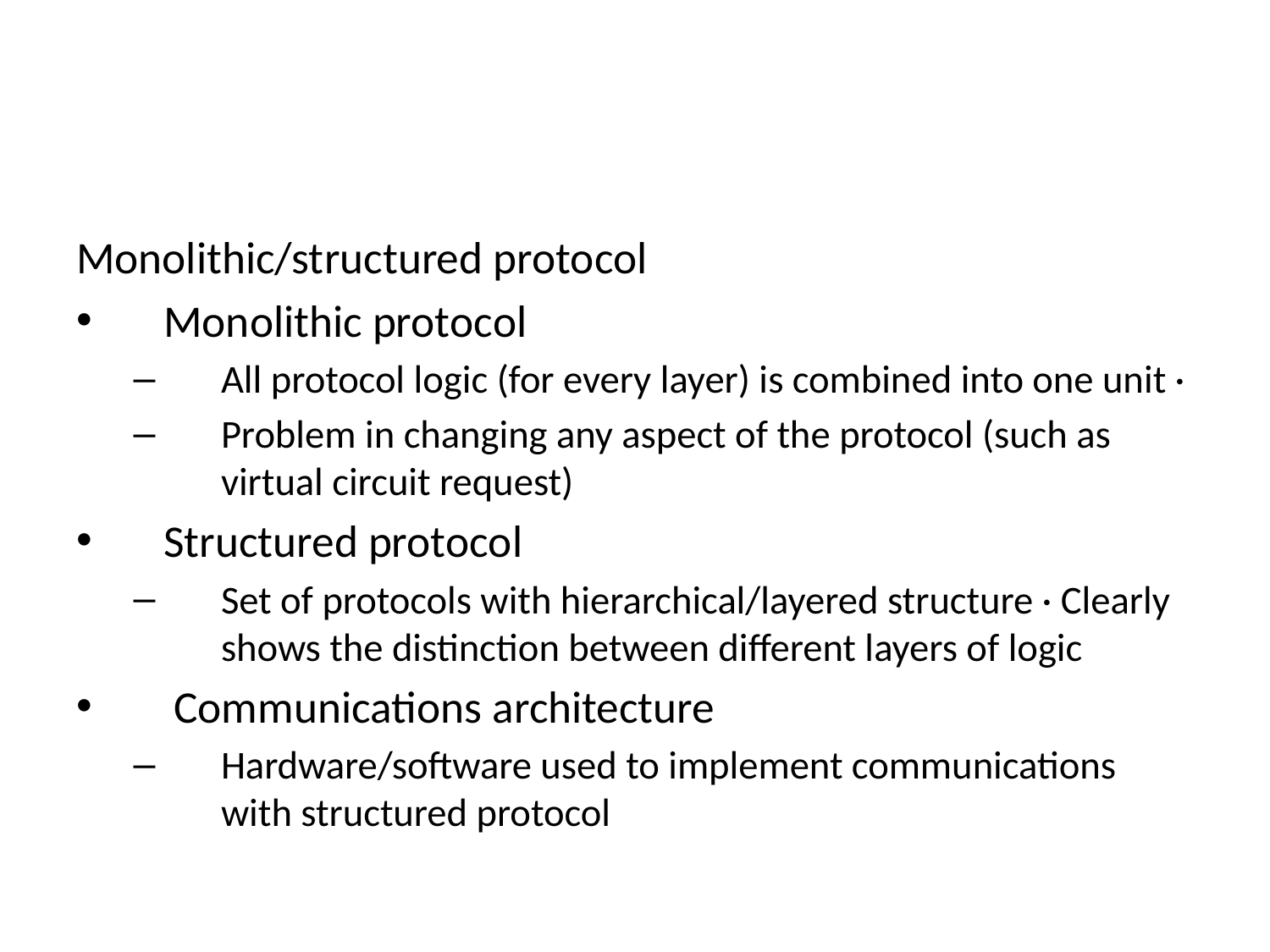

#
Monolithic/structured protocol
Monolithic protocol
All protocol logic (for every layer) is combined into one unit ·
Problem in changing any aspect of the protocol (such as virtual circuit request)
Structured protocol
Set of protocols with hierarchical/layered structure · Clearly shows the distinction between different layers of logic
 Communications architecture
Hardware/software used to implement communications with structured protocol